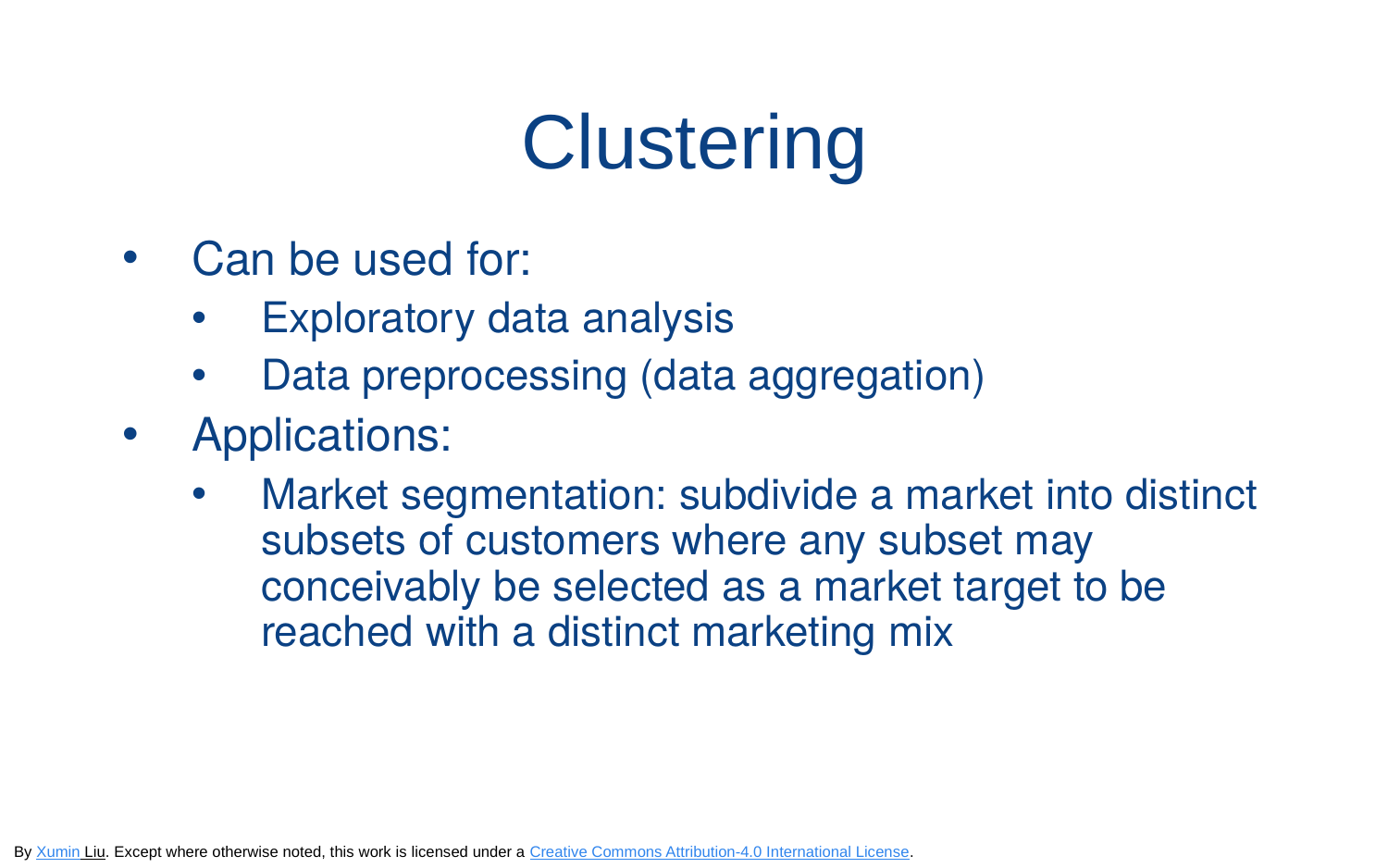

Clustering
Can be used for:
Exploratory data analysis
Data preprocessing (data aggregation)
Applications:
Market segmentation: subdivide a market into distinct subsets of customers where any subset may conceivably be selected as a market target to be reached with a distinct marketing mix